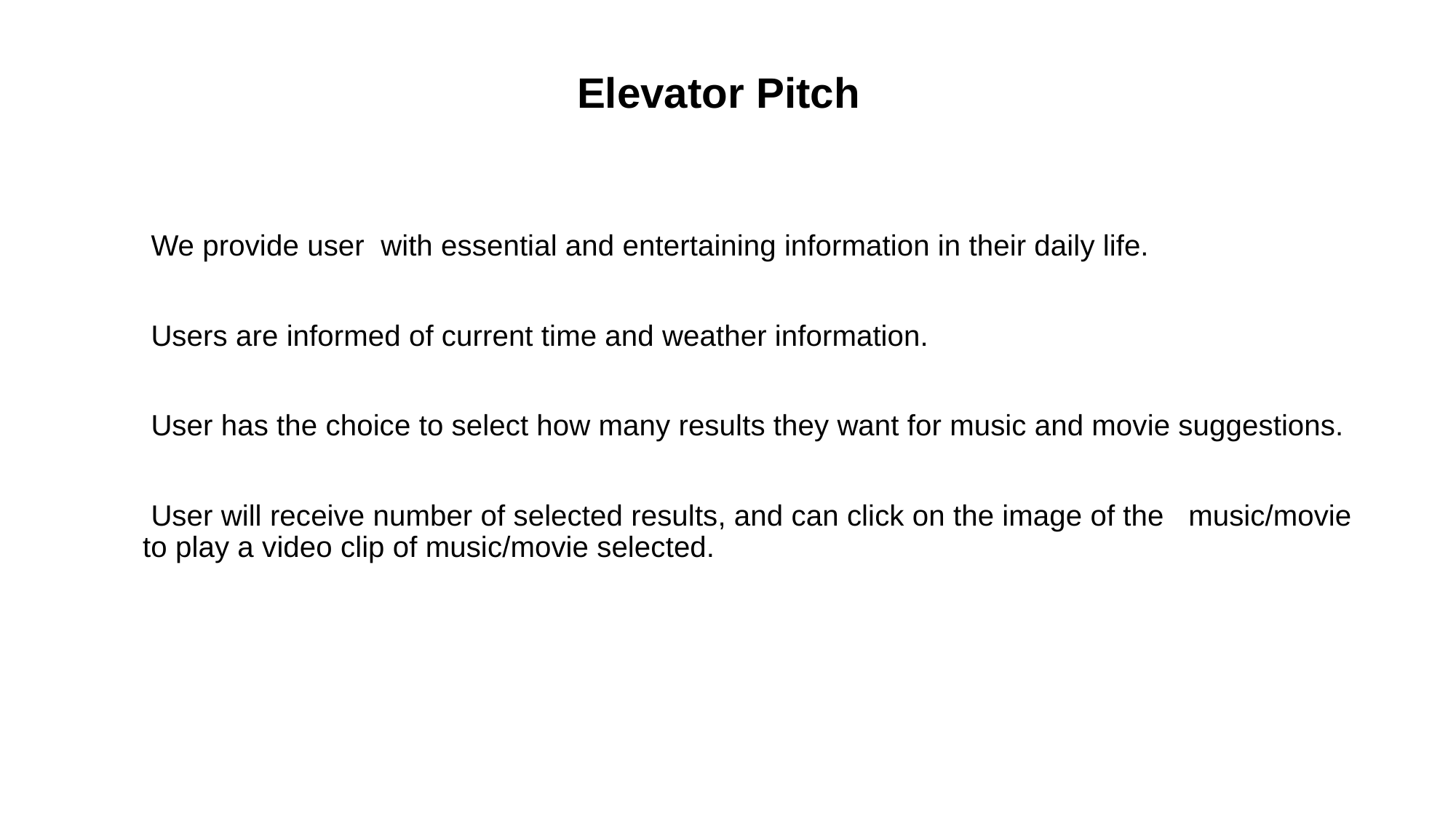

# Elevator Pitch
 We provide user  with essential and entertaining information in their daily life.

 Users are informed of current time and weather information.

 User has the choice to select how many results they want for music and movie suggestions.

 User will receive number of selected results, and can click on the image of the   music/movie to play a video clip of music/movie selected.